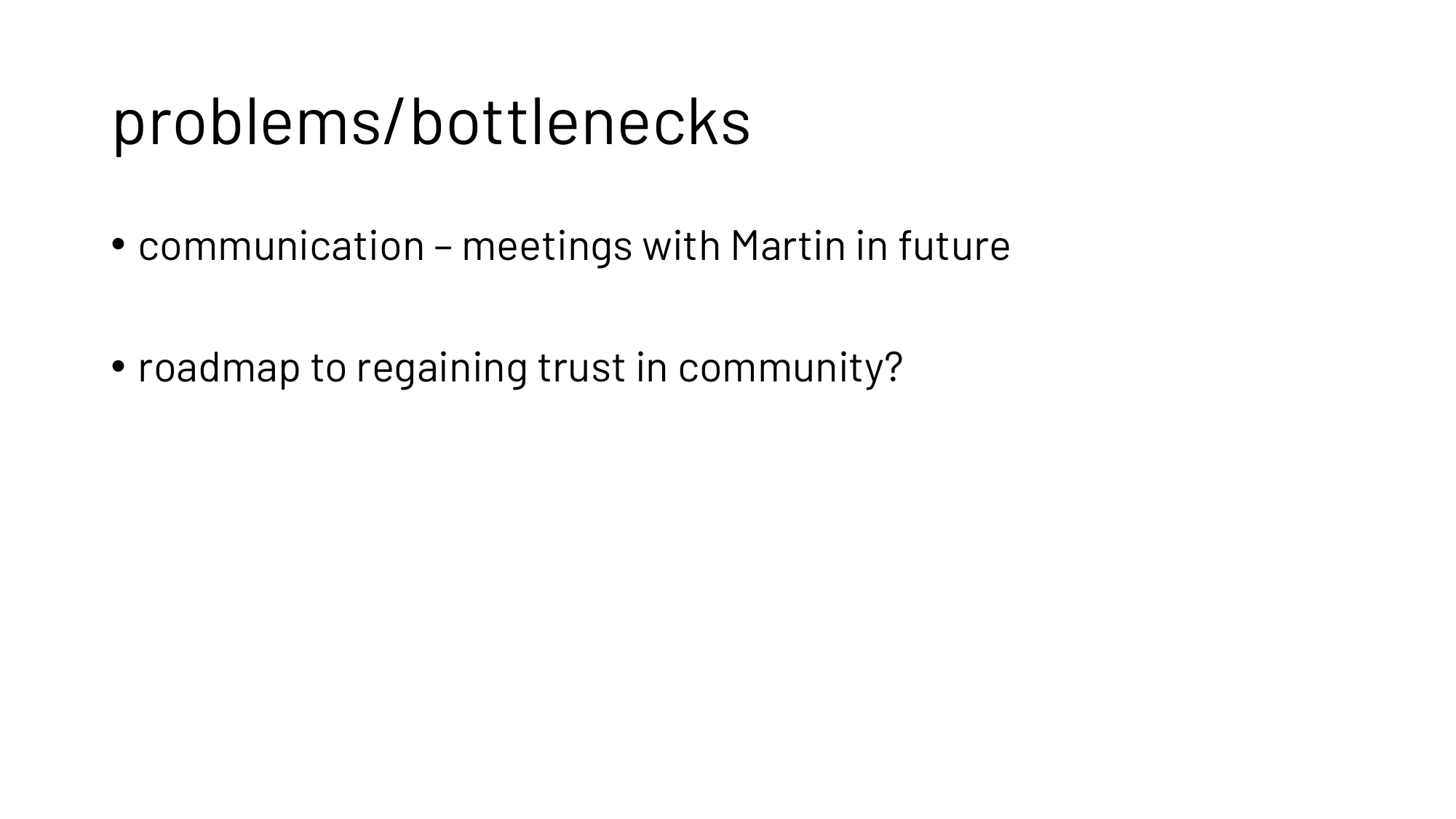

# problems/bottlenecks
communication – meetings with Martin in future

roadmap to regaining trust in community?